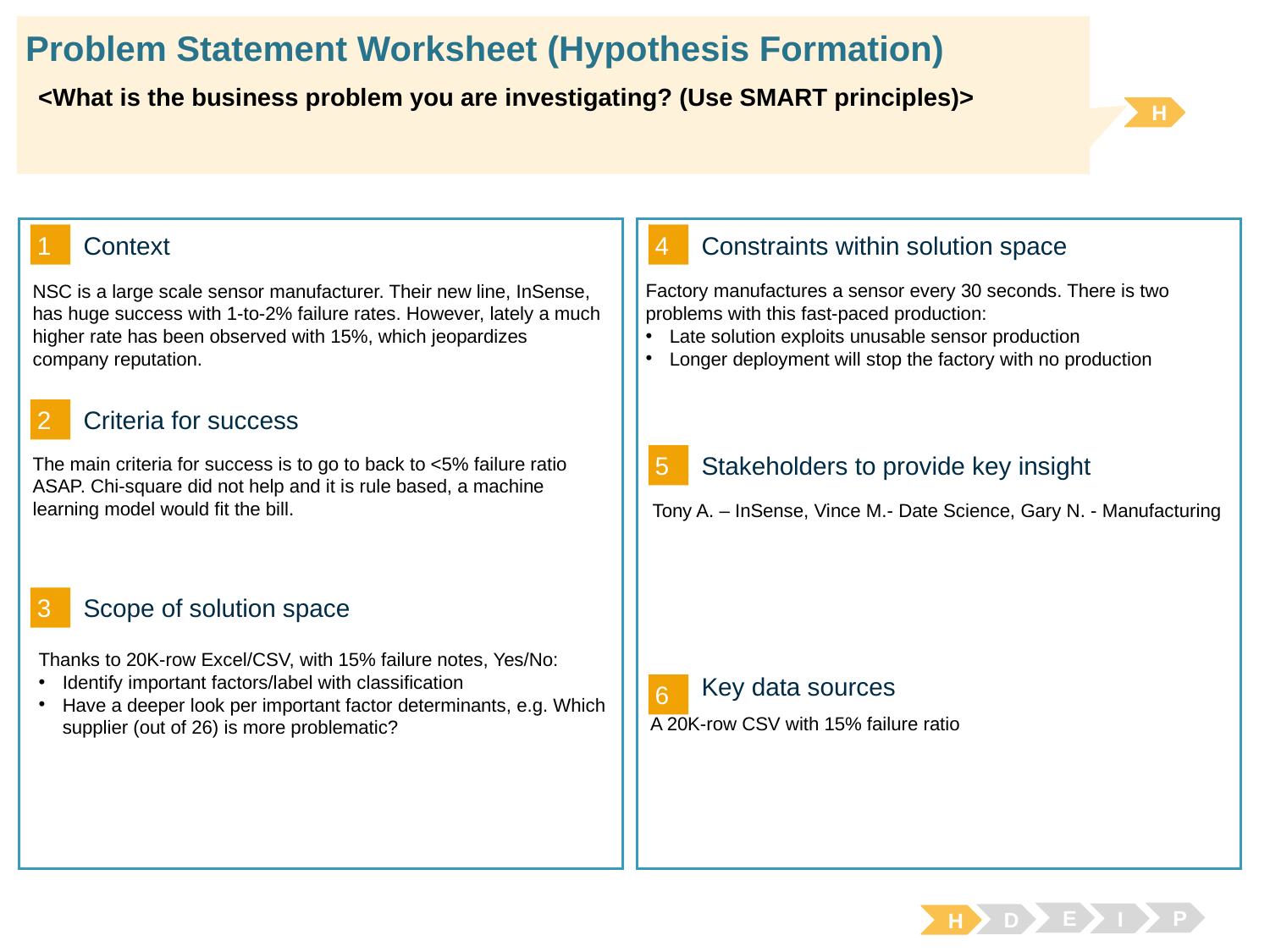

# Problem Statement Worksheet (Hypothesis Formation)
<What is the business problem you are investigating? (Use SMART principles)>
H

1
4
Context
Constraints within solution space
Factory manufactures a sensor every 30 seconds. There is two problems with this fast-paced production:
Late solution exploits unusable sensor production
Longer deployment will stop the factory with no production
NSC is a large scale sensor manufacturer. Their new line, InSense, has huge success with 1-to-2% failure rates. However, lately a much higher rate has been observed with 15%, which jeopardizes company reputation.
2
Criteria for success
5
The main criteria for success is to go to back to <5% failure ratio ASAP. Chi-square did not help and it is rule based, a machine learning model would fit the bill.
Stakeholders to provide key insight
Tony A. – InSense, Vince M.- Date Science, Gary N. - Manufacturing
3
Scope of solution space
Thanks to 20K-row Excel/CSV, with 15% failure notes, Yes/No:
Identify important factors/label with classification
Have a deeper look per important factor determinants, e.g. Which supplier (out of 26) is more problematic?
Key data sources
6
A 20K-row CSV with 15% failure ratio
E
P
I
D
H